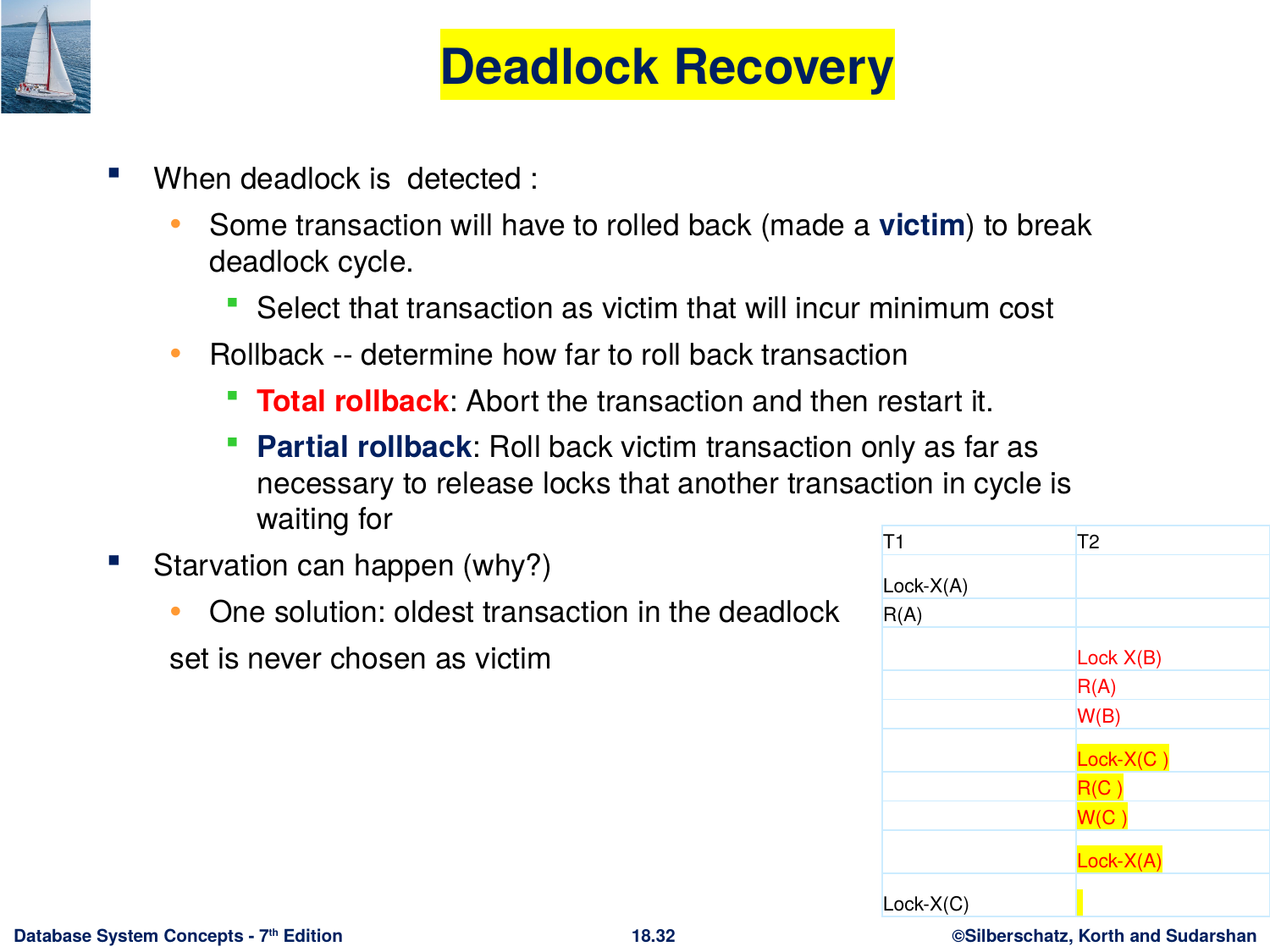

# Deadlock Recovery
When deadlock is  detected :
Some transaction will have to rolled back (made a victim) to break deadlock cycle.
Select that transaction as victim that will incur minimum cost
Rollback -- determine how far to roll back transaction
Total rollback: Abort the transaction and then restart it.
Partial rollback: Roll back victim transaction only as far as necessary to release locks that another transaction in cycle is waiting for
Starvation can happen (why?)
One solution: oldest transaction in the deadlock
set is never chosen as victim
| T1 | T2 |
| --- | --- |
| Lock-X(A) |  |
| R(A) |  |
|  | Lock X(B) |
|  | R(A) |
|  | W(B) |
|  | Lock-X(C ) |
|  | R(C ) |
|  | W(C ) |
|  | Lock-X(A) |
| Lock-X(C) |  |